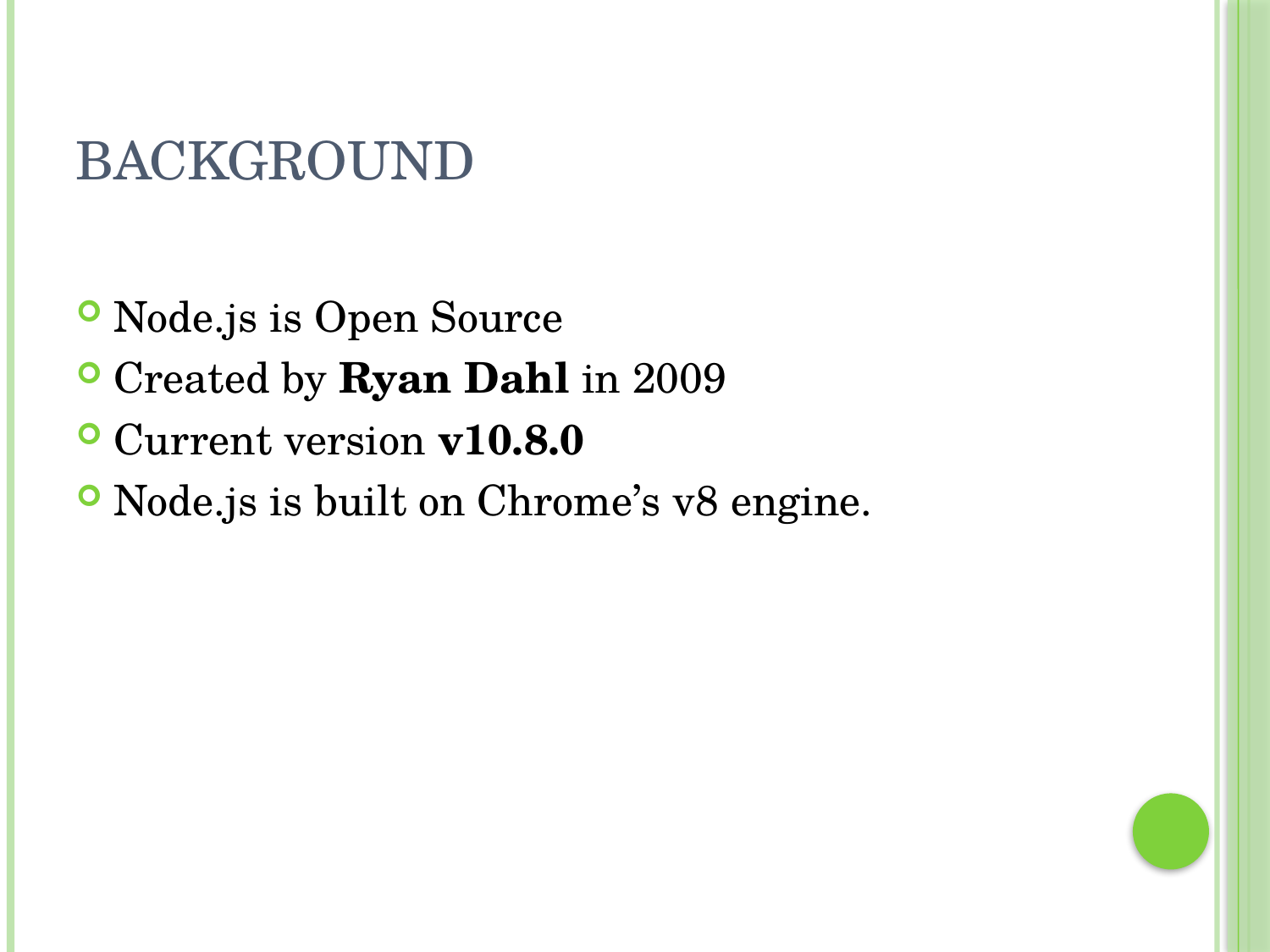

# Background

Node.js is Open Source
Created by Ryan Dahl in 2009
Current version v10.8.0
Node.js is built on Chrome’s v8 engine.